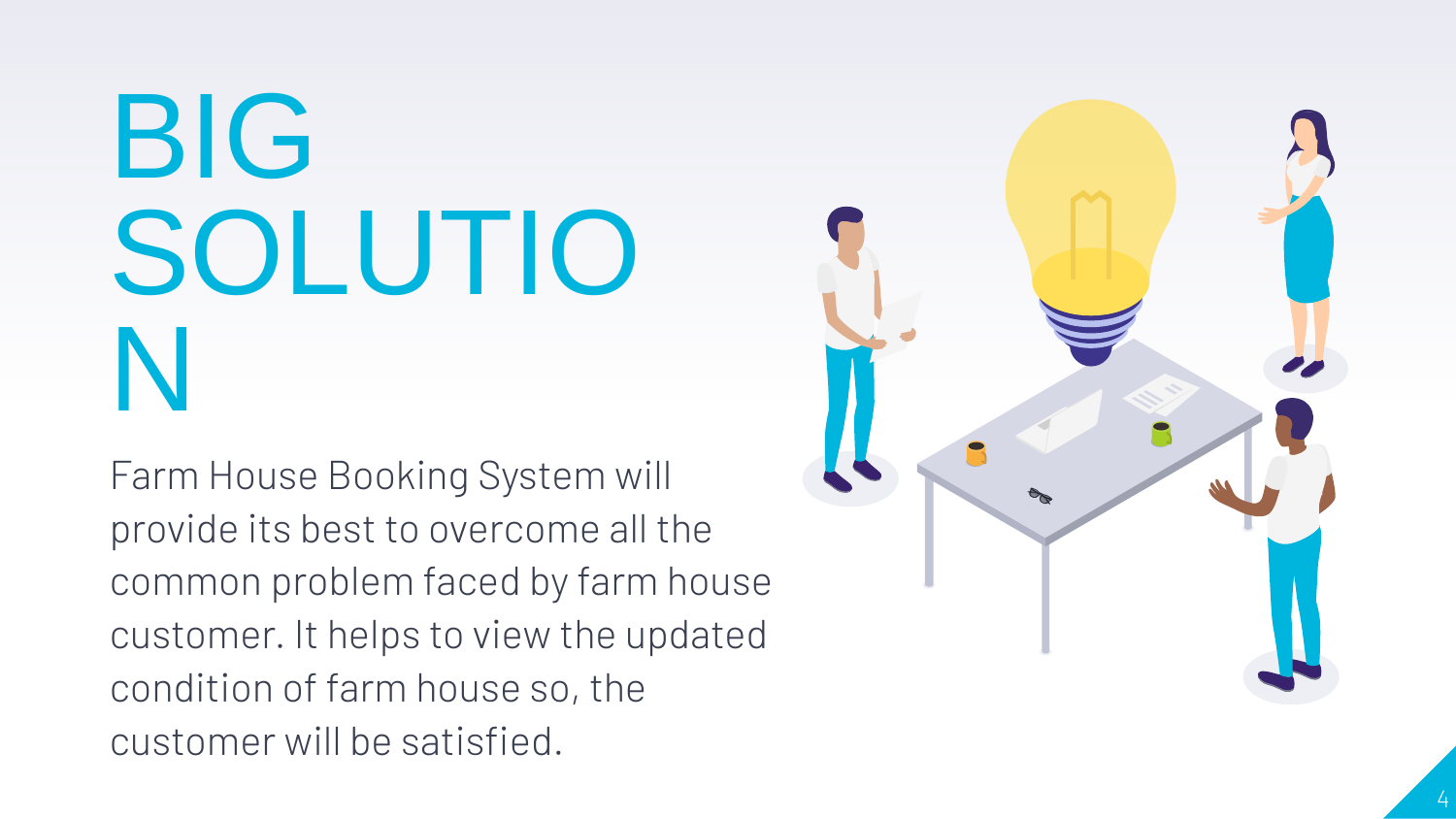

BIG SOLUTION
Farm House Booking System will provide its best to overcome all the common problem faced by farm house customer. It helps to view the updated condition of farm house so, the customer will be satisfied.
4